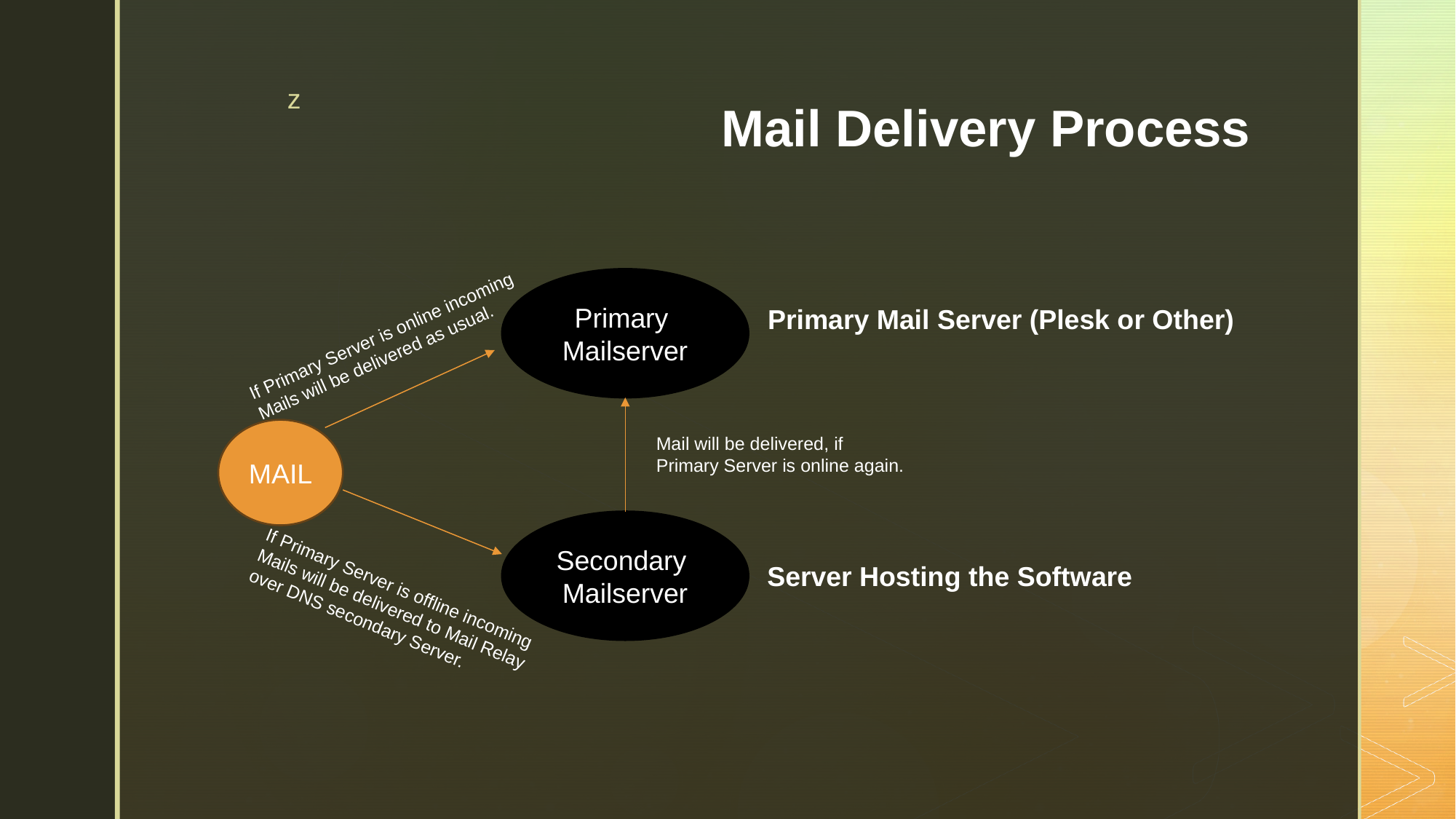

# Mail Delivery Process
Primary
Mailserver
Primary Mail Server (Plesk or Other)
If Primary Server is online incoming
Mails will be delivered as usual.
MAIL
Mail will be delivered, if
Primary Server is online again.
Secondary
Mailserver
Server Hosting the Software
If Primary Server is offline incoming
Mails will be delivered to Mail Relay
over DNS secondary Server.